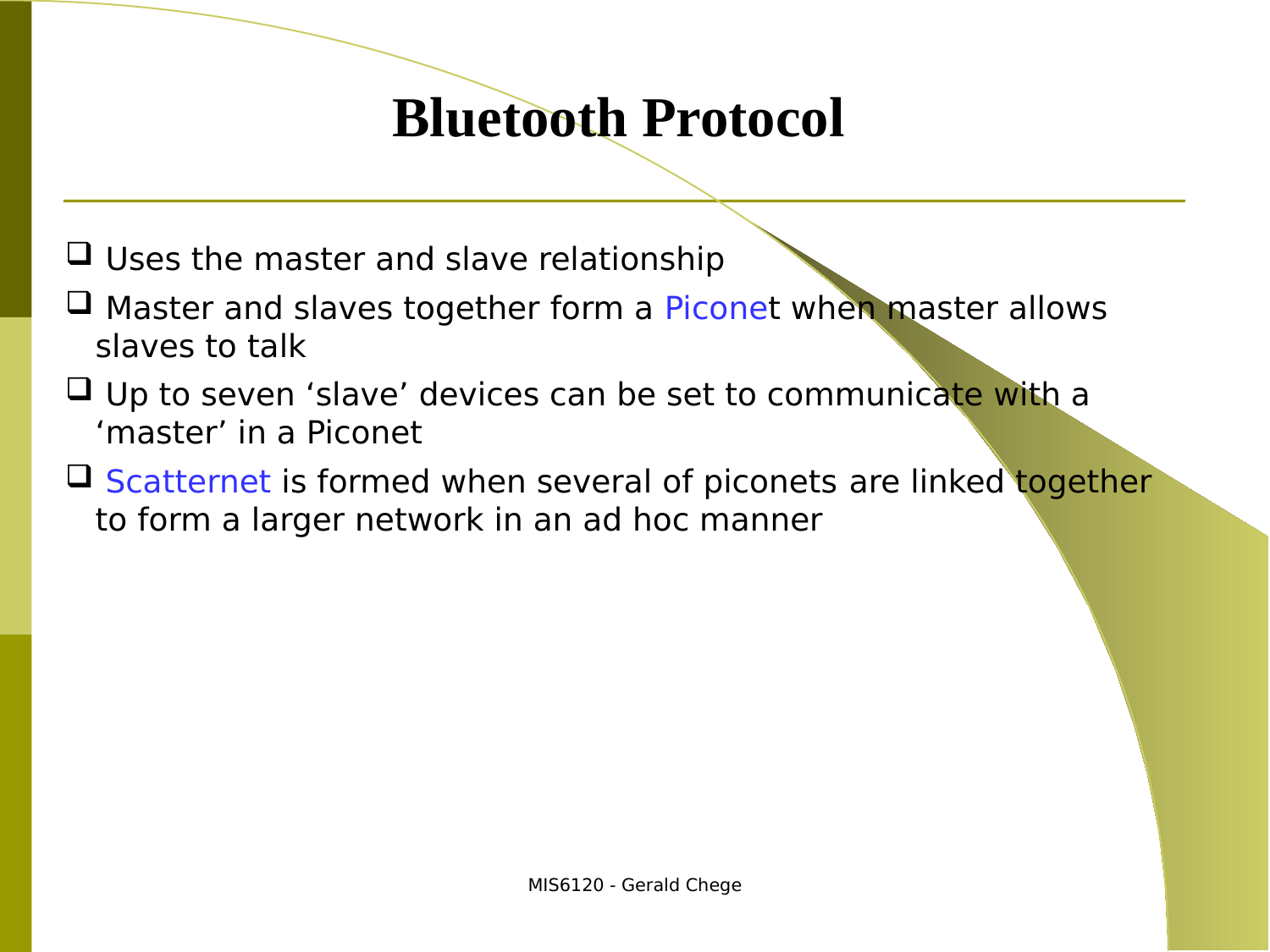

Bluetooth Protocol
 Uses the master and slave relationship
 Master and slaves together form a Piconet when master allows slaves to talk
 Up to seven ‘slave’ devices can be set to communicate with a ‘master’ in a Piconet
 Scatternet is formed when several of piconets are linked together to form a larger network in an ad hoc manner

MIS6120 - Gerald Chege